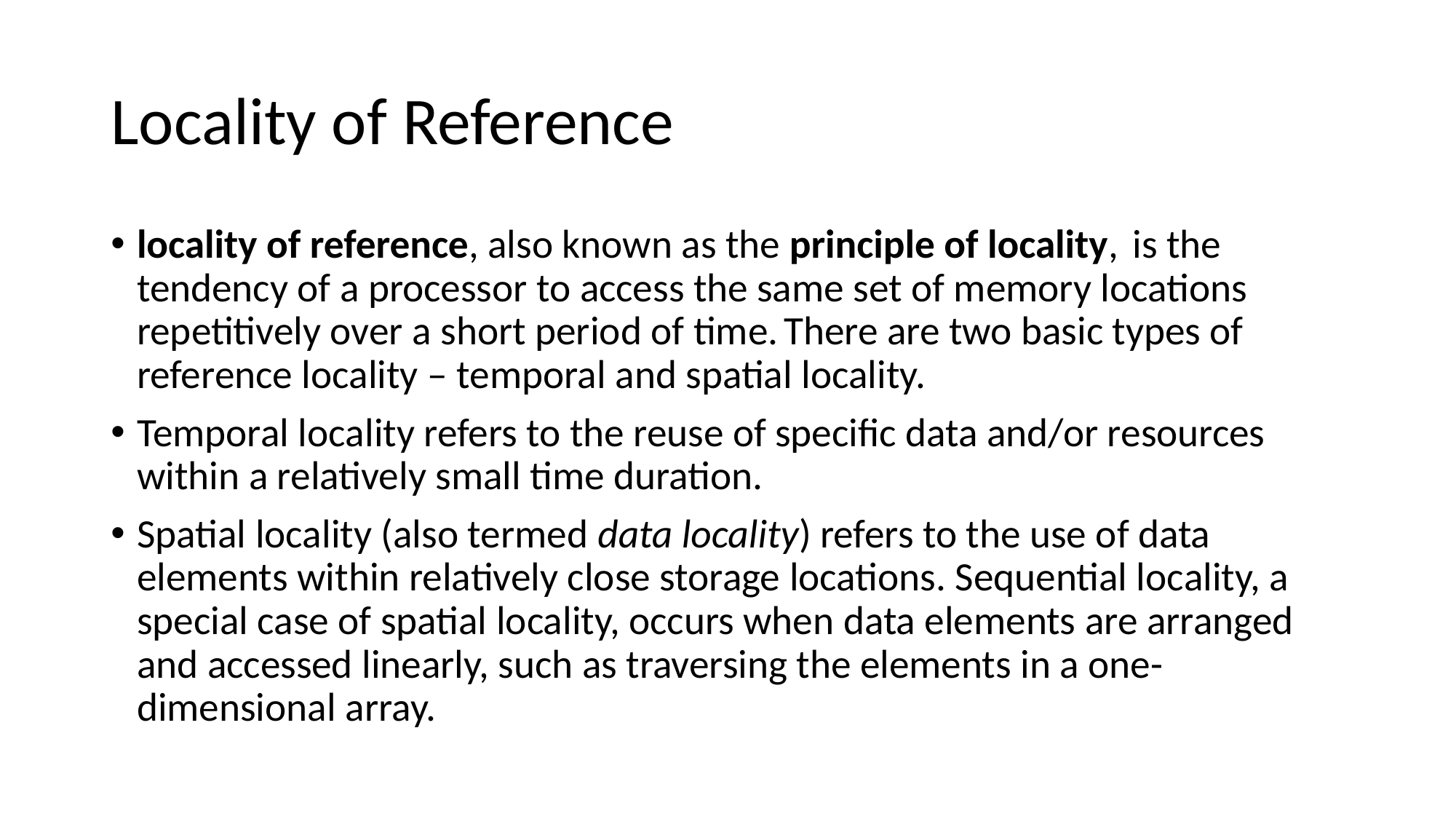

# Locality of Reference
locality of reference, also known as the principle of locality,  is the tendency of a processor to access the same set of memory locations repetitively over a short period of time. There are two basic types of reference locality – temporal and spatial locality.
Temporal locality refers to the reuse of specific data and/or resources within a relatively small time duration.
Spatial locality (also termed data locality) refers to the use of data elements within relatively close storage locations. Sequential locality, a special case of spatial locality, occurs when data elements are arranged and accessed linearly, such as traversing the elements in a one-dimensional array.